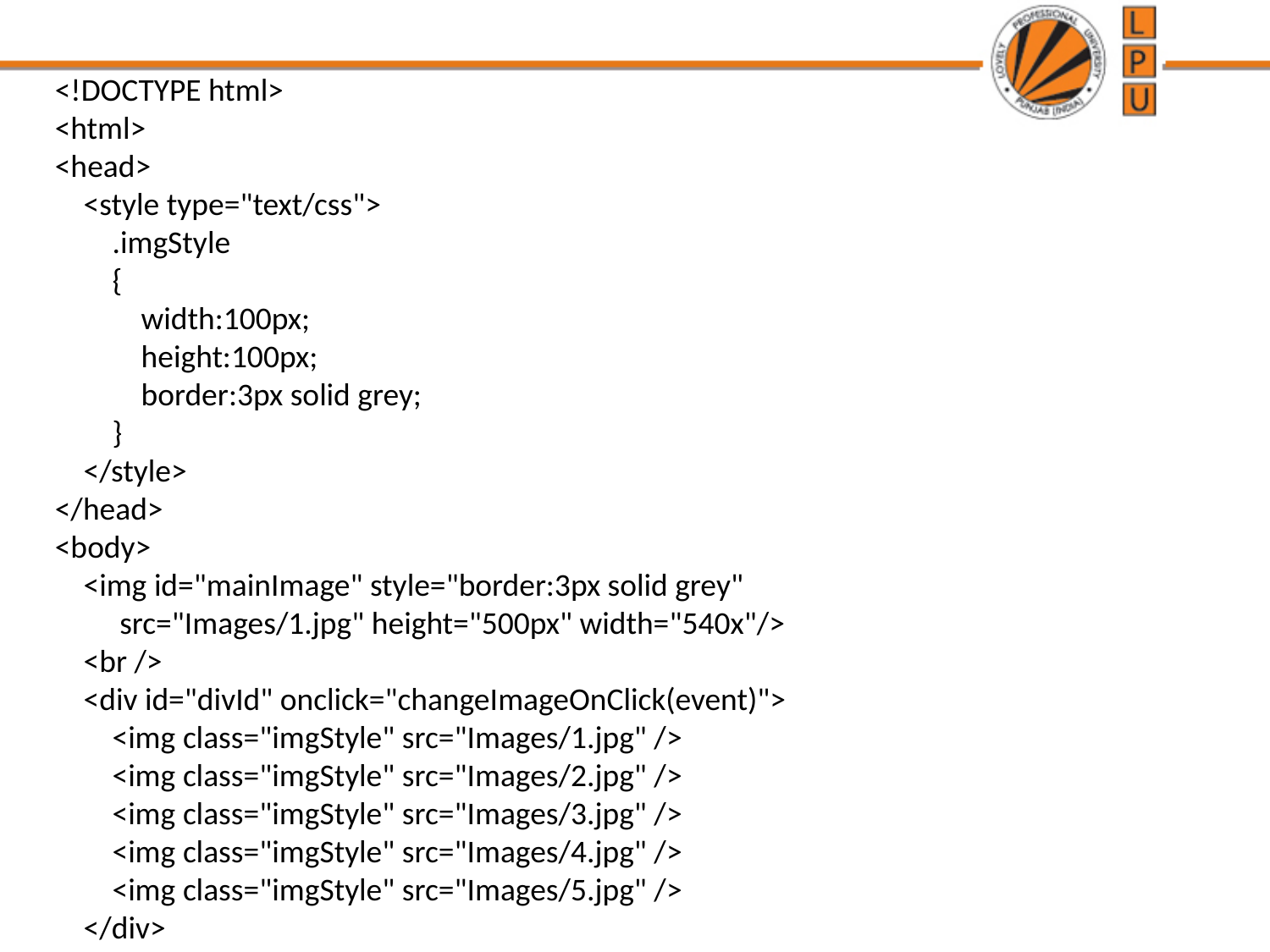

<!DOCTYPE html>
<html>
<head>
    <style type="text/css">
        .imgStyle
        {
            width:100px;
            height:100px;
            border:3px solid grey;
        }
    </style>
</head>
<body>
    <img id="mainImage" style="border:3px solid grey"
         src="Images/1.jpg" height="500px" width="540x"/>
    <br />
    <div id="divId" onclick="changeImageOnClick(event)">
        <img class="imgStyle" src="Images/1.jpg" />
        <img class="imgStyle" src="Images/2.jpg" />
        <img class="imgStyle" src="Images/3.jpg" />
        <img class="imgStyle" src="Images/4.jpg" />
        <img class="imgStyle" src="Images/5.jpg" />
    </div>